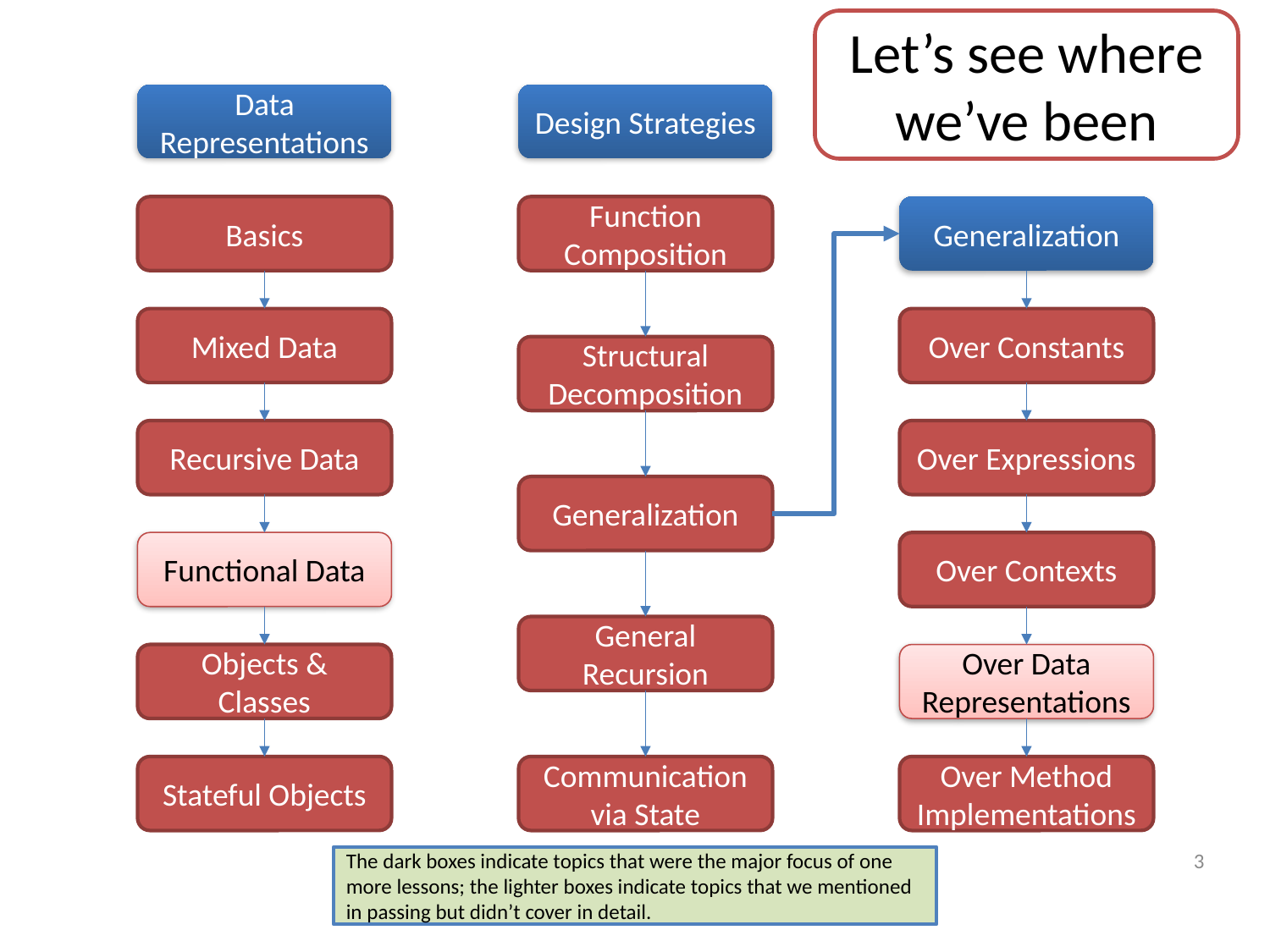

Let’s see where we’ve been
Data Representations
Basics
Mixed Data
Recursive Data
Functional Data
Objects & Classes
Stateful Objects
Design Strategies
Function Composition
Structural Decomposition
Generalization
General Recursion
Communication via State
Generalization
Over Constants
Over Expressions
Over Contexts
Over Data Representations
Over Method Implementations
3
The dark boxes indicate topics that were the major focus of one more lessons; the lighter boxes indicate topics that we mentioned in passing but didn’t cover in detail.